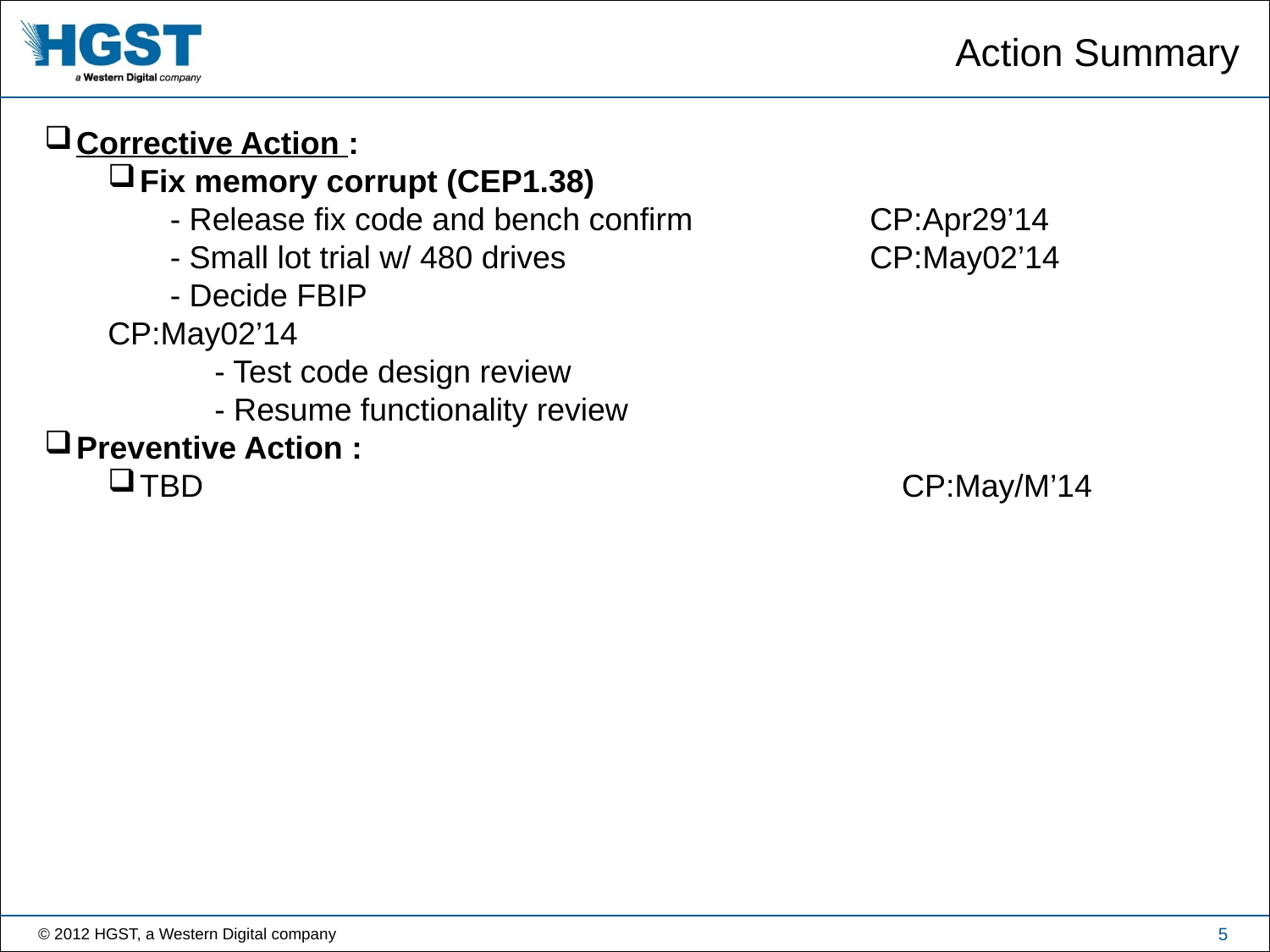

# Action Summary
Corrective Action :
Fix memory corrupt (CEP1.38)
       - Release fix code and bench confirm		CP:Apr29’14
       - Small lot trial w/ 480 drives 			CP:May02’14
       - Decide FBIP					CP:May02’14
            - Test code design review
            - Resume functionality review
Preventive Action :
TBD						CP:May/M’14

5